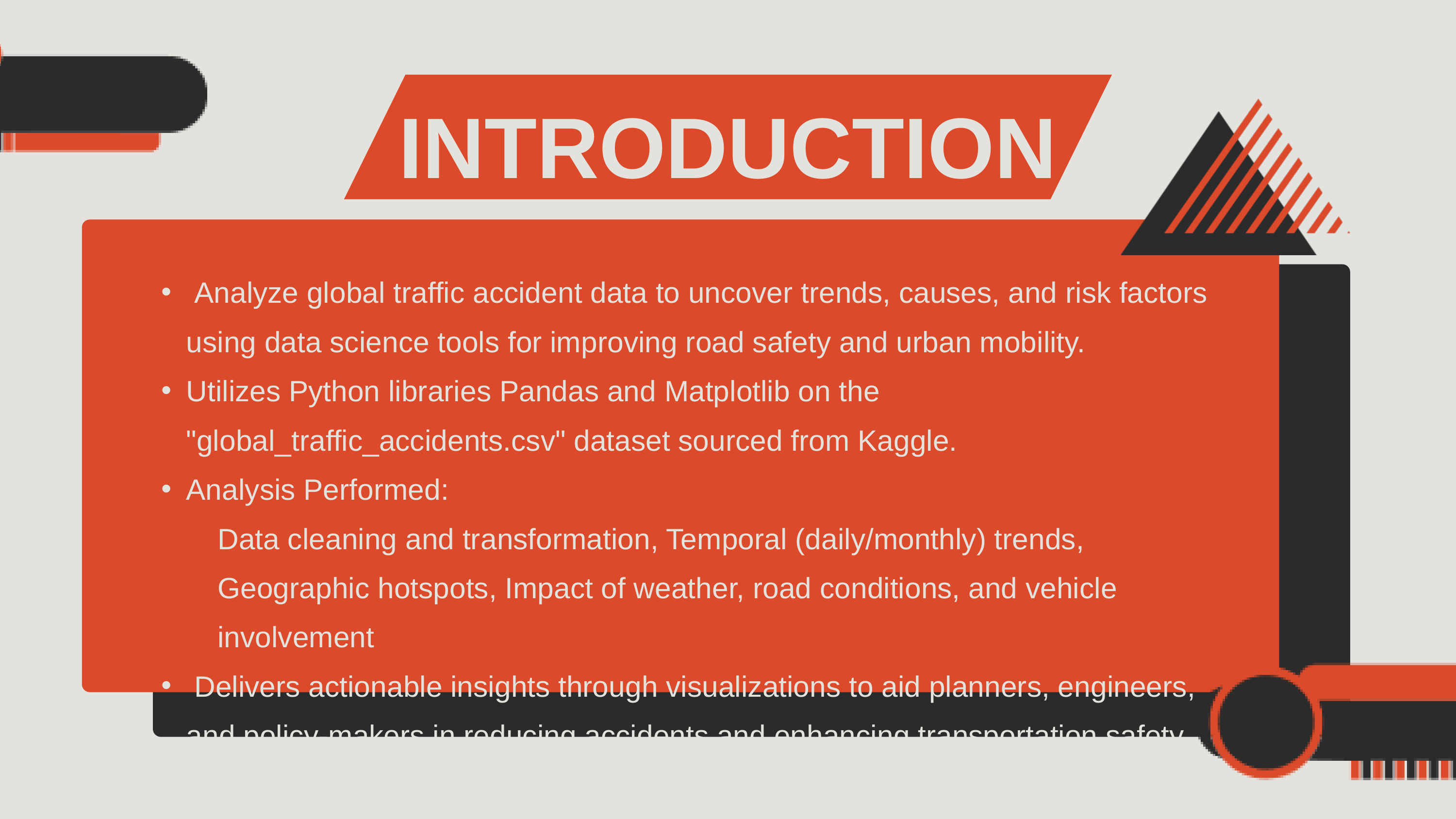

INTRODUCTION

 Analyze global traffic accident data to uncover trends, causes, and risk factors using data science tools for improving road safety and urban mobility.
Utilizes Python libraries Pandas and Matplotlib on the "global_traffic_accidents.csv" dataset sourced from Kaggle.
Analysis Performed:
          Data cleaning and transformation, Temporal (daily/monthly) trends,
          Geographic hotspots, Impact of weather, road conditions, and vehicle
          involvement
 Delivers actionable insights through visualizations to aid planners, engineers, and policy-makers in reducing accidents and enhancing transportation safety.